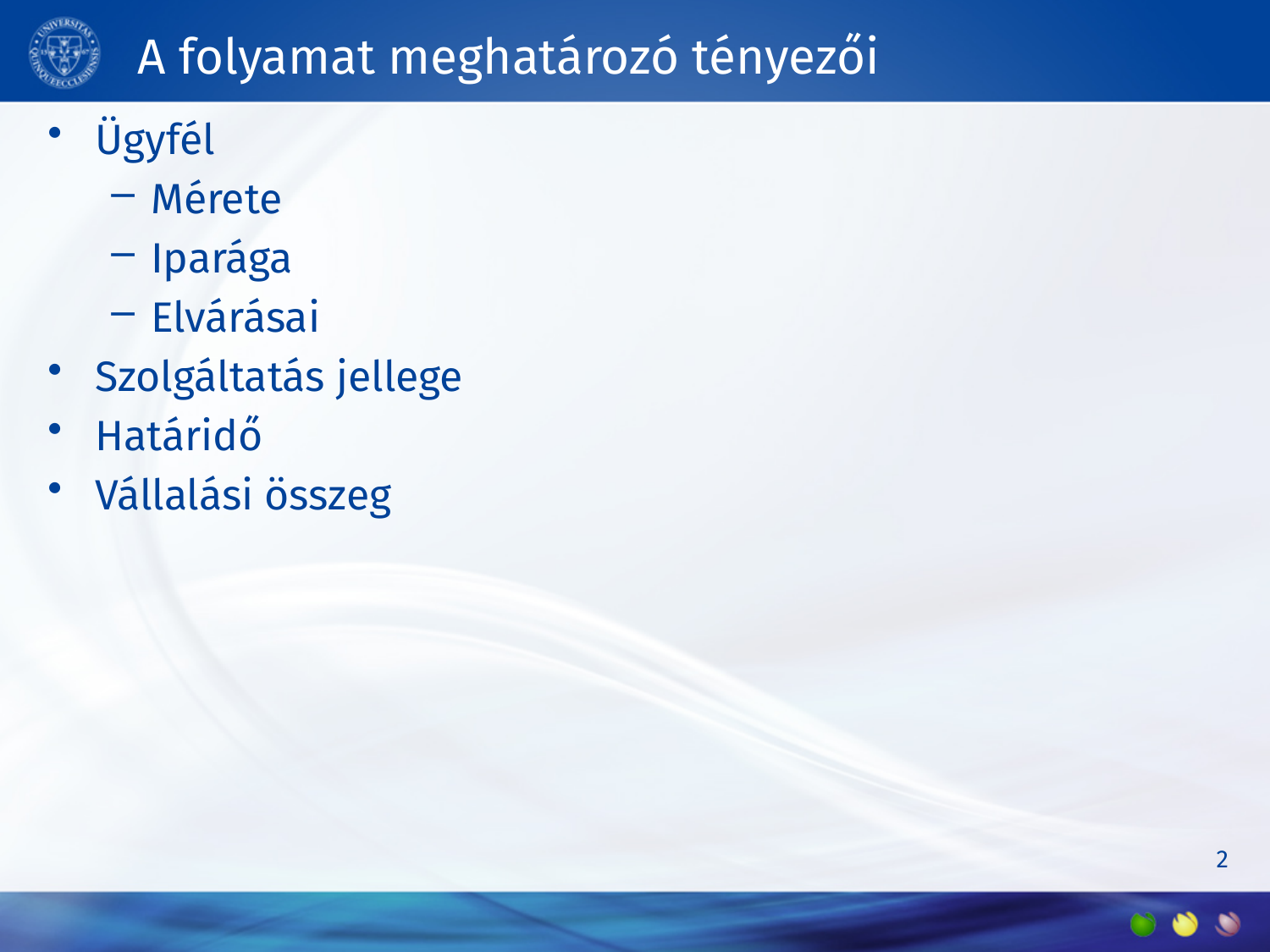

# A folyamat meghatározó tényezői
Ügyfél
Mérete
Iparága
Elvárásai
Szolgáltatás jellege
Határidő
Vállalási összeg

2